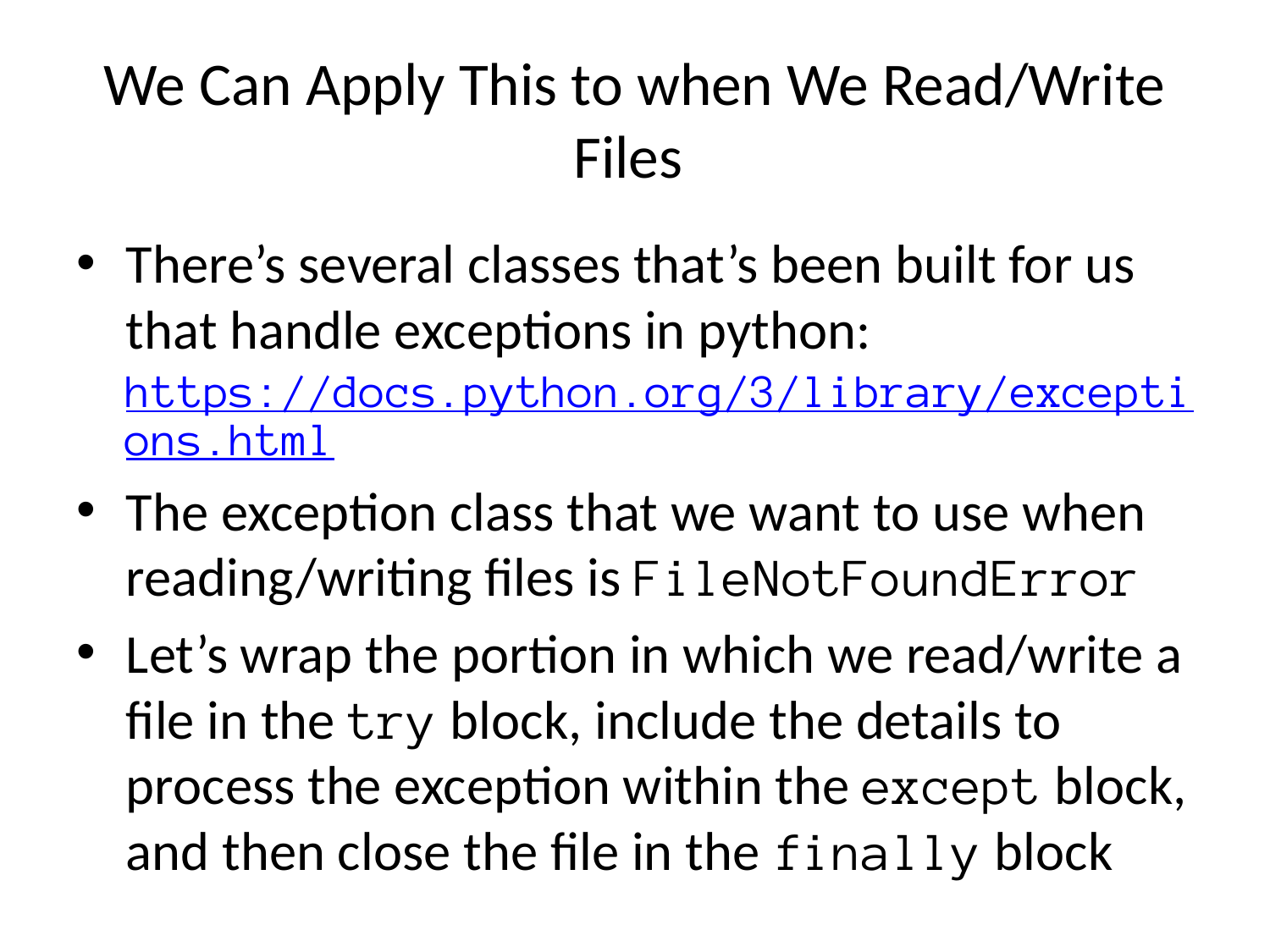

# We Can Apply This to when We Read/Write Files
There’s several classes that’s been built for us that handle exceptions in python: https://docs.python.org/3/library/exceptions.html
The exception class that we want to use when reading/writing files is FileNotFoundError
Let’s wrap the portion in which we read/write a file in the try block, include the details to process the exception within the except block, and then close the file in the finally block